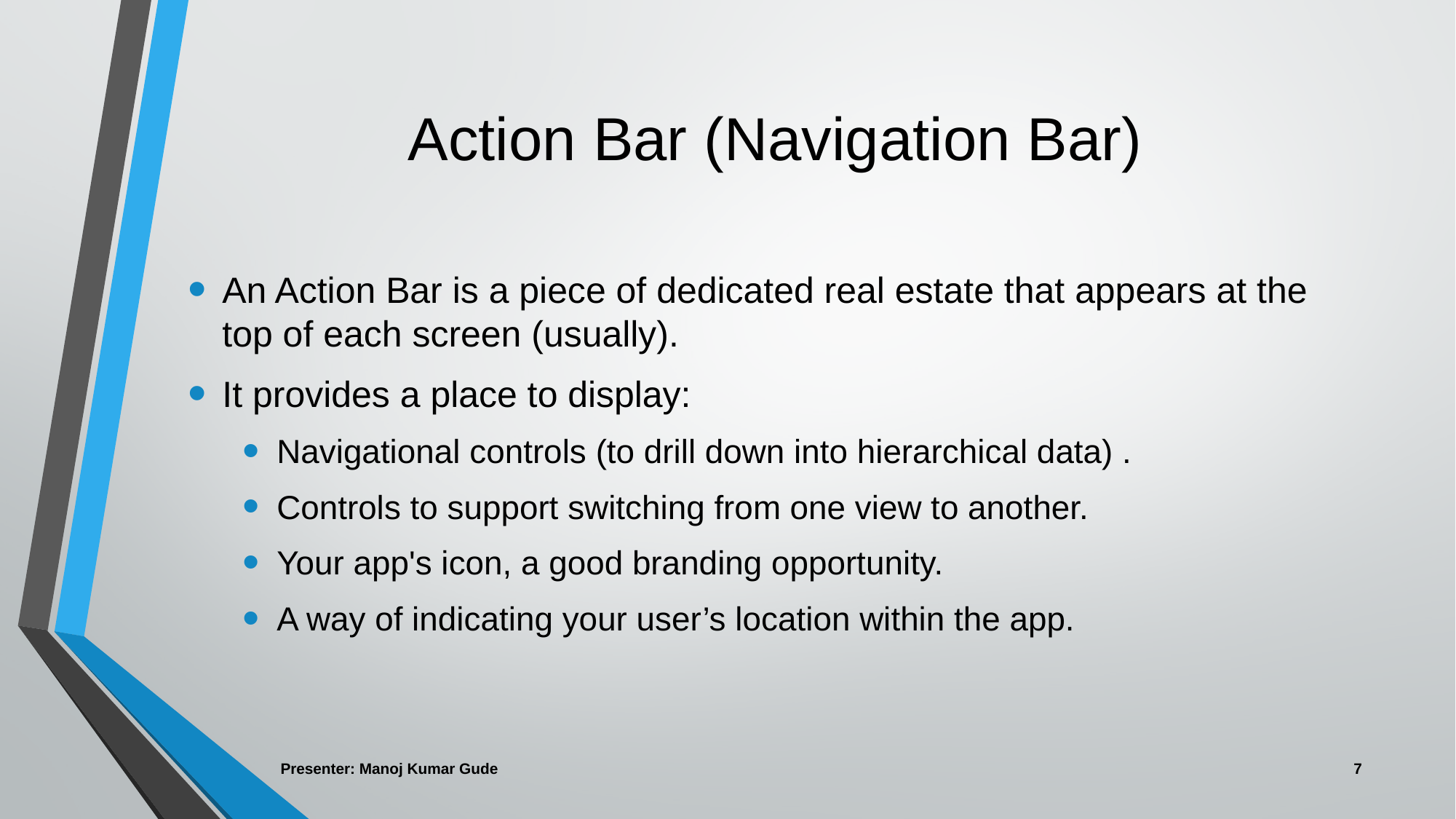

# Action Bar (Navigation Bar)
An Action Bar is a piece of dedicated real estate that appears at the top of each screen (usually).
It provides a place to display:
Navigational controls (to drill down into hierarchical data) .
Controls to support switching from one view to another.
Your app's icon, a good branding opportunity.
A way of indicating your user’s location within the app.
7
Presenter: Manoj Kumar Gude